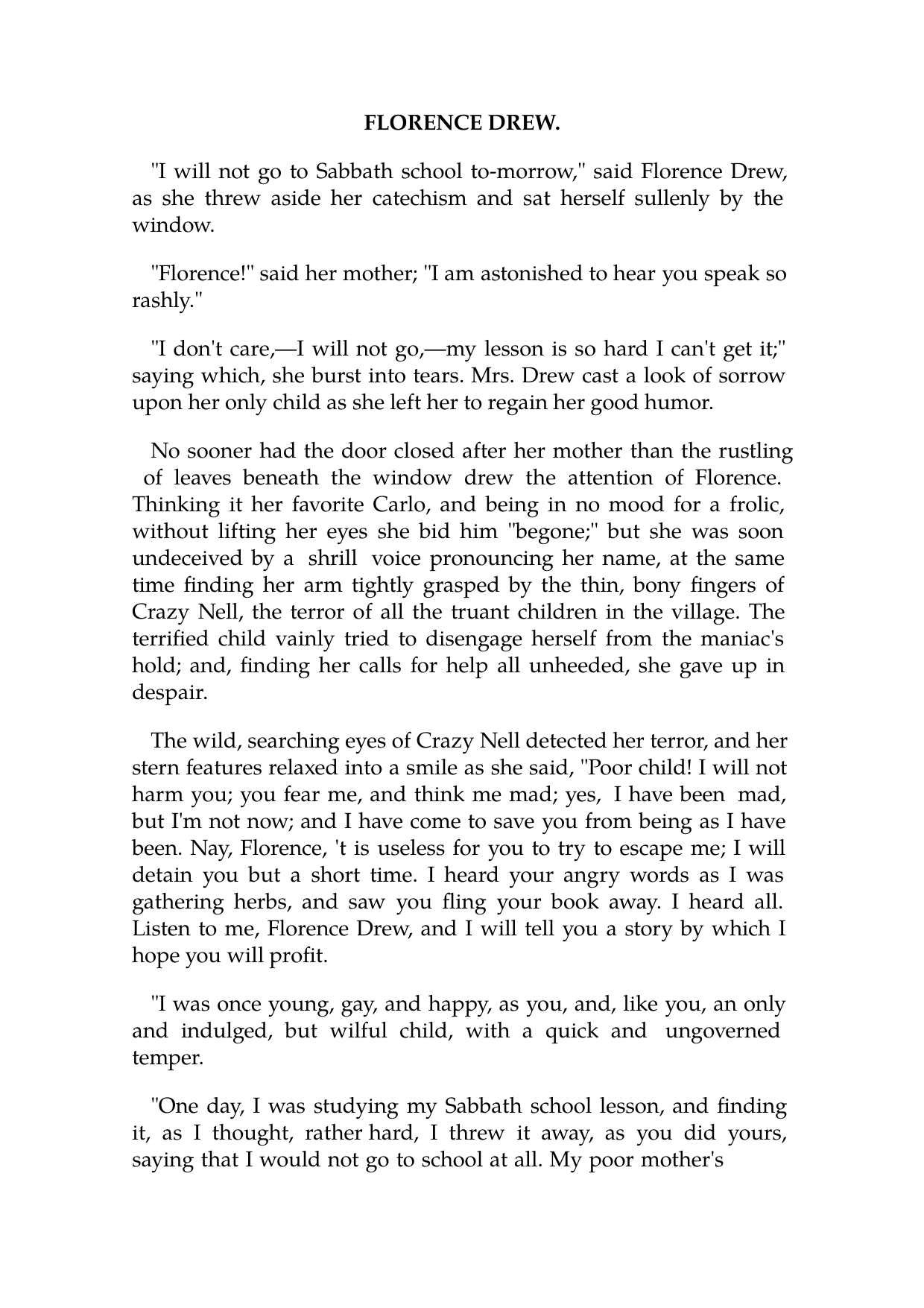

FLORENCE DREW.
"I will not go to Sabbath school to-morrow," said Florence Drew,  as she threw aside her catechism and sat herself sullenly by the  window.
"Florence!" said her mother; "I am astonished to hear you speak so  rashly."
"I don't care,—I will not go,—my lesson is so hard I can't get it;"  saying which, she burst into tears. Mrs. Drew cast a look of sorrow  upon her only child as she left her to regain her good humor.
No sooner had the door closed after her mother than the rustling  of leaves beneath the window drew the attention of Florence.  Thinking it her favorite Carlo, and being in no mood for a frolic,  without lifting her eyes she bid him "begone;" but she was soon  undeceived by a shrill voice pronouncing her name, at the same  time finding her arm tightly grasped by the thin, bony fingers of  Crazy Nell, the terror of all the truant children in the village. The  terrified child vainly tried to disengage herself from the maniac's  hold; and, finding her calls for help all unheeded, she gave up in  despair.
The wild, searching eyes of Crazy Nell detected her terror, and her  stern features relaxed into a smile as she said, "Poor child! I will not  harm you; you fear me, and think me mad; yes, I have been mad,  but I'm not now; and I have come to save you from being as I have  been. Nay, Florence, 't is useless for you to try to escape me; I will  detain you but a short time. I heard your angry words as I was  gathering herbs, and saw you fling your book away. I heard all.  Listen to me, Florence Drew, and I will tell you a story by which I  hope you will profit.
"I was once young, gay, and happy, as you, and, like you, an only  and indulged, but wilful child, with a quick and ungoverned  temper.
"One day, I was studying my Sabbath school lesson, and finding  it, as I thought, rather hard, I threw it away, as you did yours,  saying that I would not go to school at all. My poor mother's